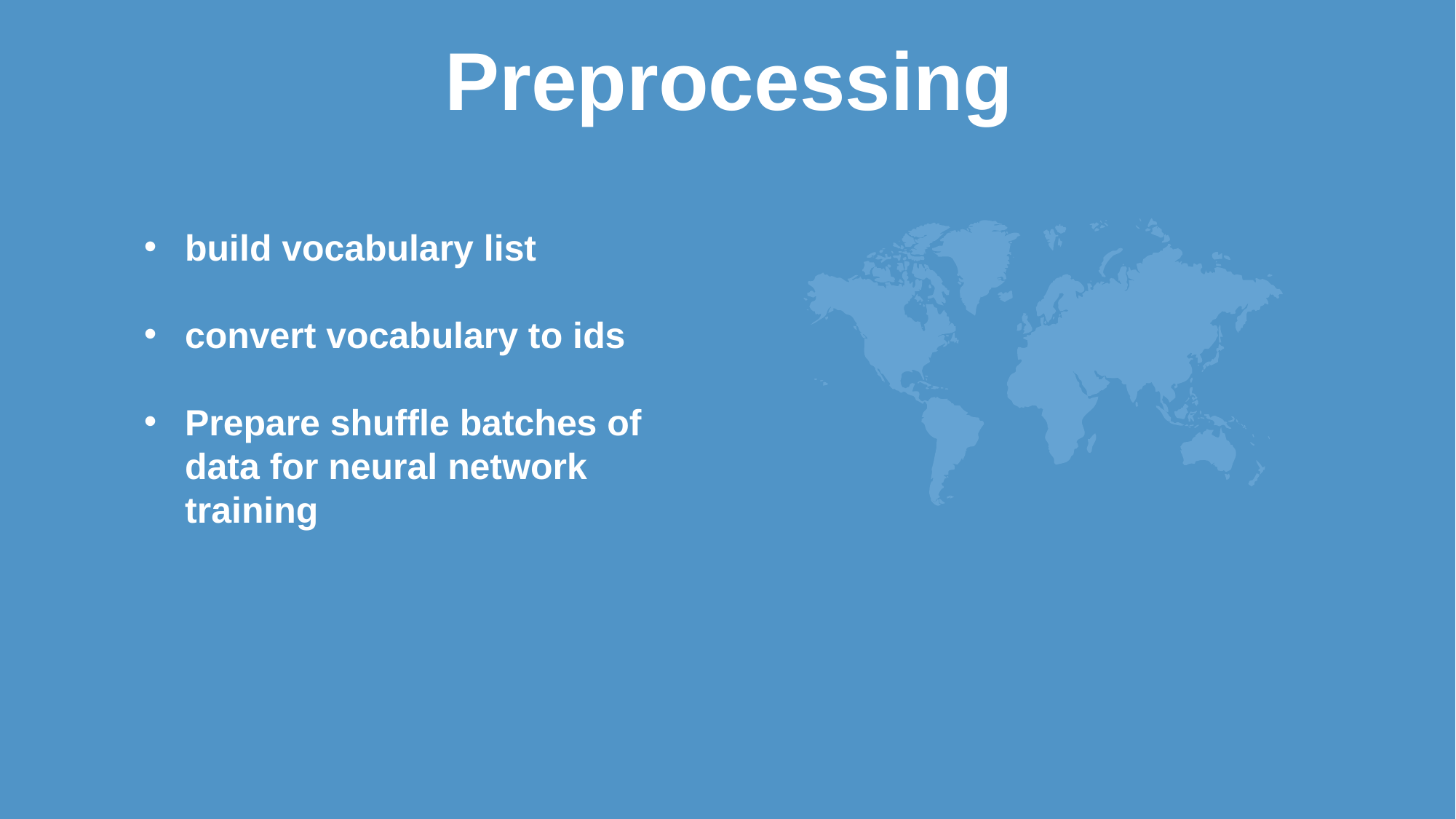

Preprocessing

build vocabulary list

convert vocabulary to ids

Prepare shuffle batches of data for neural network training